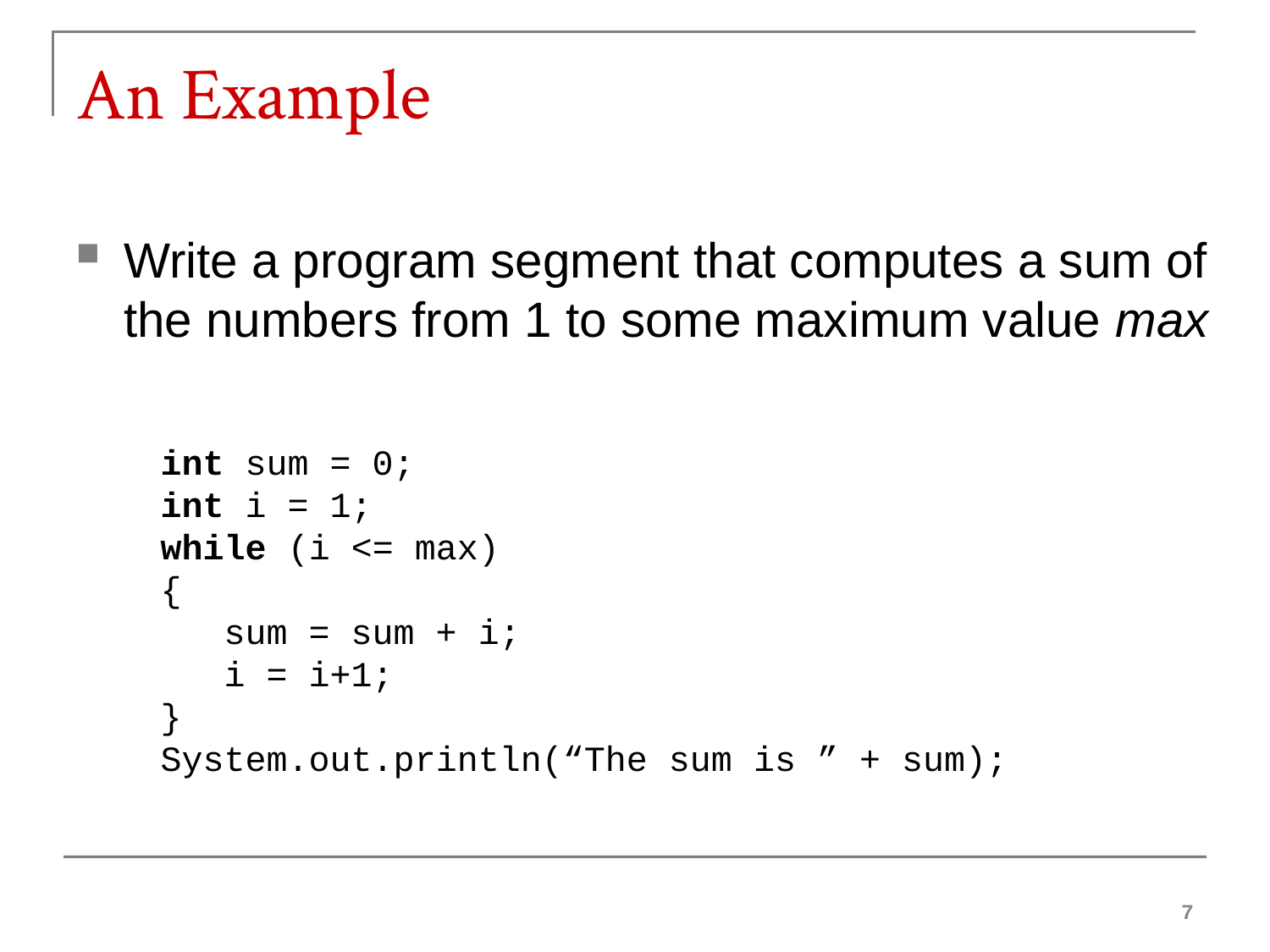

# An Example
Write a program segment that computes a sum of the numbers from 1 to some maximum value max
int sum = 0;
int i = 1;
while (i <= max)
{
   sum = sum + i;
   i = i+1;
}
System.out.println(“The sum is ” + sum);
7